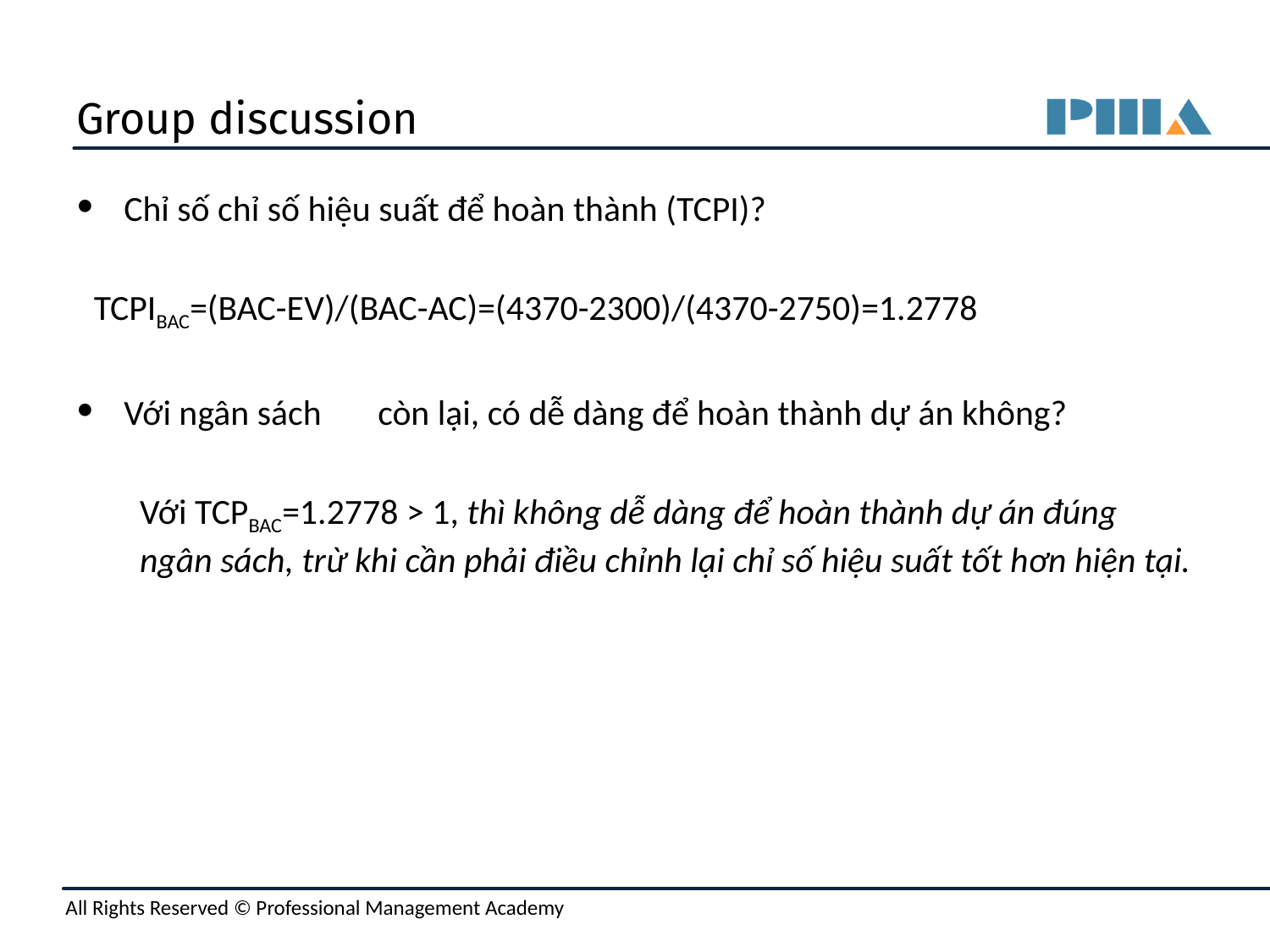

# Group discussion
Chỉ số chỉ số hiệu suất để hoàn thành (TCPI)?

TCPIBAC=(BAC-EV)/(BAC-AC)=(4370-2300)/(4370-2750)=1.2778

Với ngân sách	còn lại, có dễ dàng để hoàn thành dự án không?

Với TCPBAC=1.2778 > 1, thì không dễ dàng để hoàn thành dự án đúng ngân sách, trừ khi cần phải điều chỉnh lại chỉ số hiệu suất tốt hơn hiện tại.